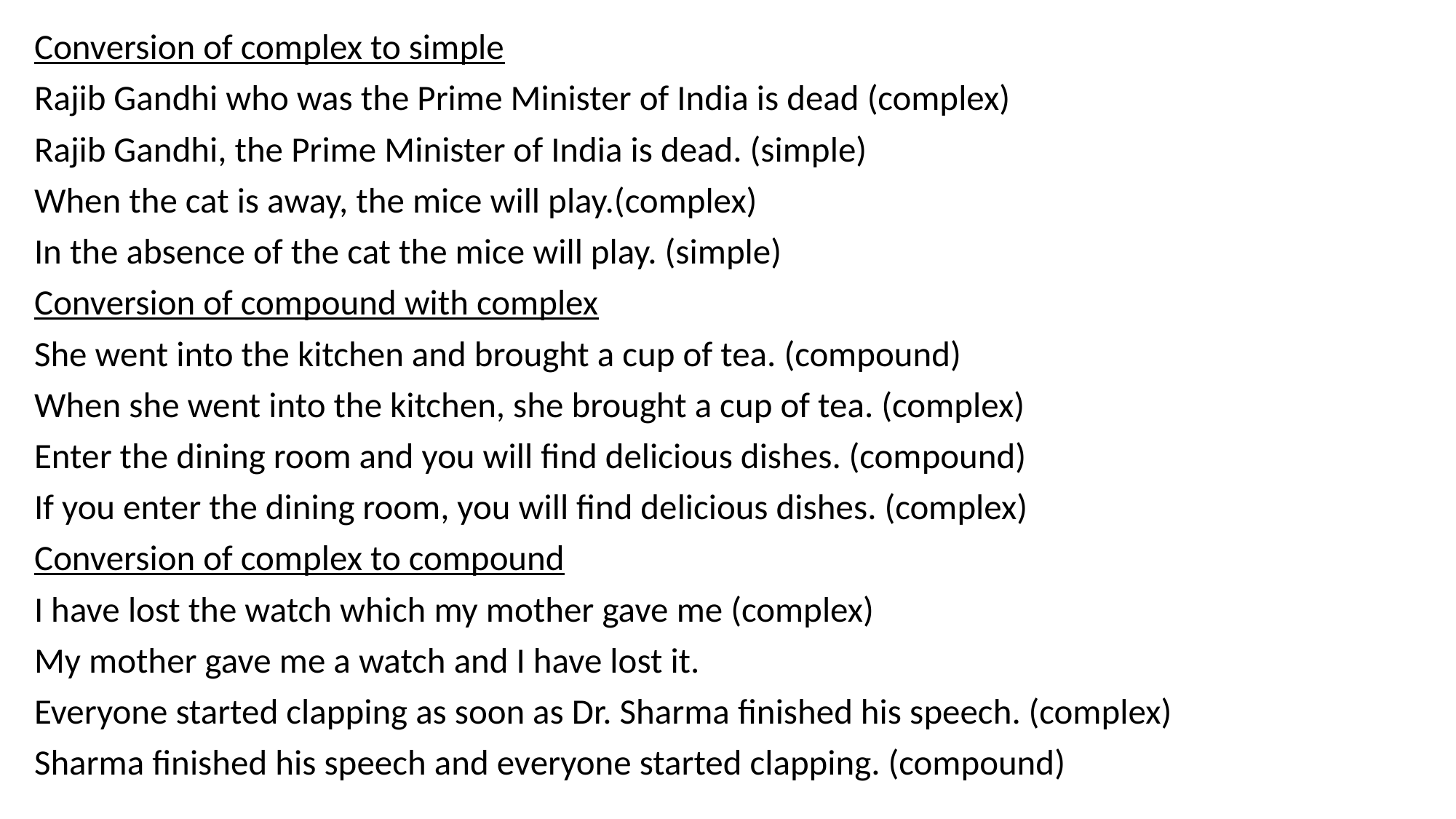

Conversion of complex to simple
Rajib Gandhi who was the Prime Minister of India is dead (complex)
Rajib Gandhi, the Prime Minister of India is dead. (simple)
When the cat is away, the mice will play.(complex)
In the absence of the cat the mice will play. (simple)
Conversion of compound with complex
She went into the kitchen and brought a cup of tea. (compound)
When she went into the kitchen, she brought a cup of tea. (complex)
Enter the dining room and you will find delicious dishes. (compound)
If you enter the dining room, you will find delicious dishes. (complex)
Conversion of complex to compound
I have lost the watch which my mother gave me (complex)
My mother gave me a watch and I have lost it.
Everyone started clapping as soon as Dr. Sharma finished his speech. (complex)
Sharma finished his speech and everyone started clapping. (compound)